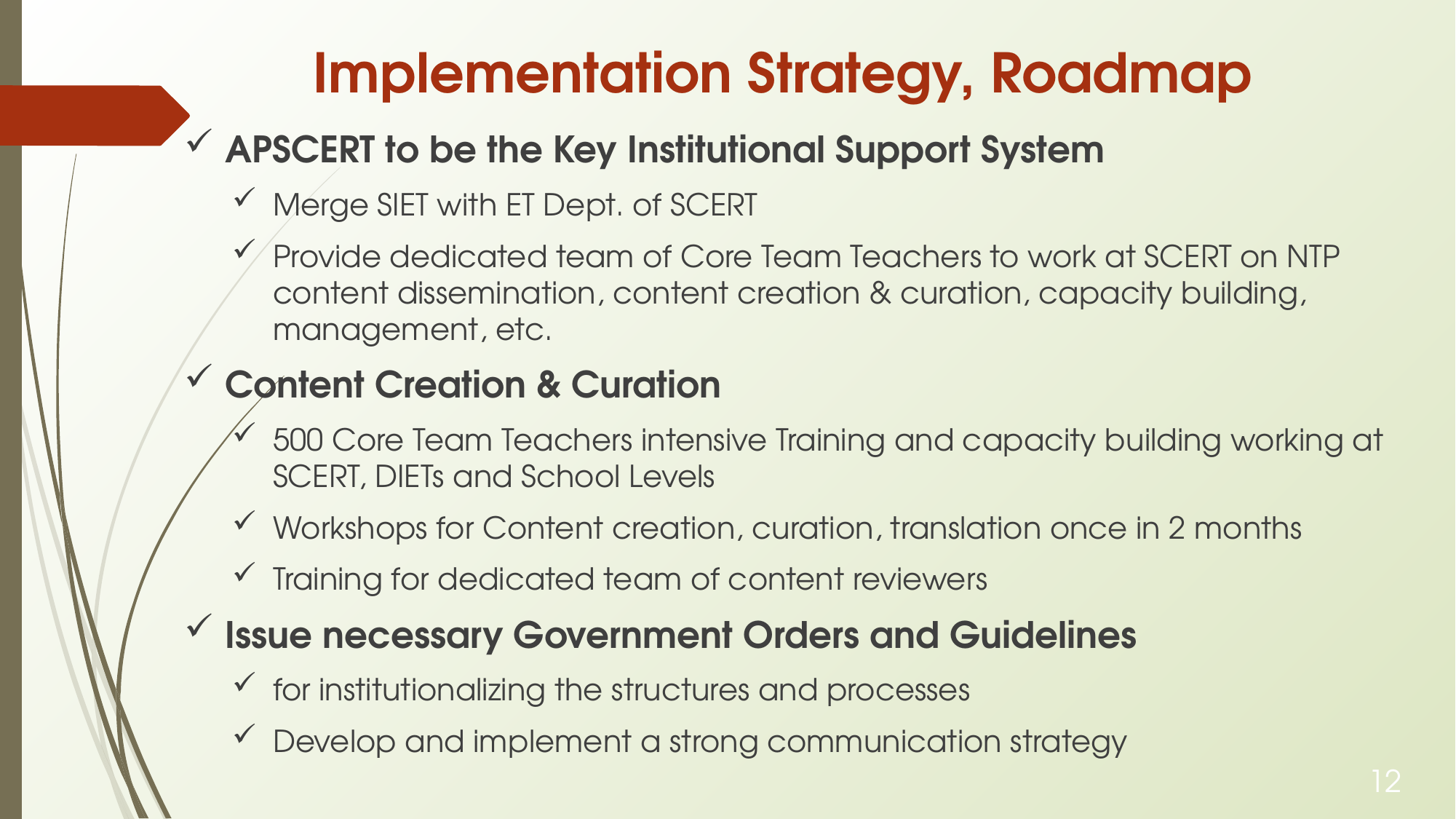

# Implementation Strategy, Roadmap
APSCERT to be the Key Institutional Support System
Merge SIET with ET Dept. of SCERT
Provide dedicated team of Core Team Teachers to work at SCERT on NTP content dissemination, content creation & curation, capacity building, management, etc.
Content Creation & Curation
500 Core Team Teachers intensive Training and capacity building working at SCERT, DIETs and School Levels
Workshops for Content creation, curation, translation once in 2 months
Training for dedicated team of content reviewers
Issue necessary Government Orders and Guidelines
for institutionalizing the structures and processes
Develop and implement a strong communication strategy

12